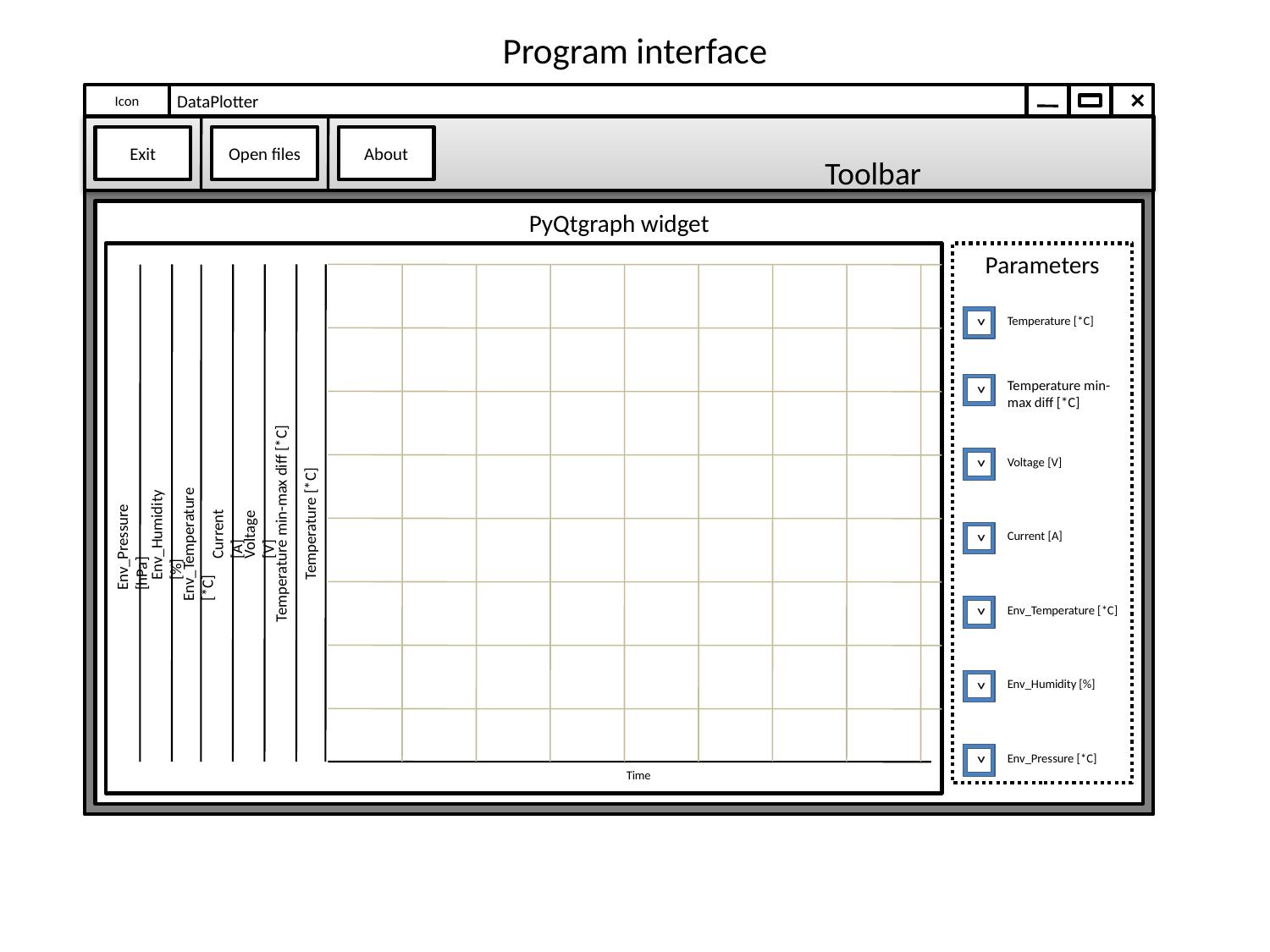

Program interface
Icon
            DataPlotter

                                                                                                                                               				Toolbar
Exit
Open files
About

PyQtgraph widget

Parameters

Temperature [*C]
˅
Temperature min-max diff [*C]

˅
Temperature min-max diff [*C]

˅
Voltage [V]
Env_Humidity [%]
Env_Temperature [*C]
Temperature [*C]
Env_Pressure [hPa]
Current [A]
Voltage [V]

˅
Current [A]

˅
Env_Temperature [*C]

˅
Env_Humidity [%]

˅
Env_Pressure [*C]
Time